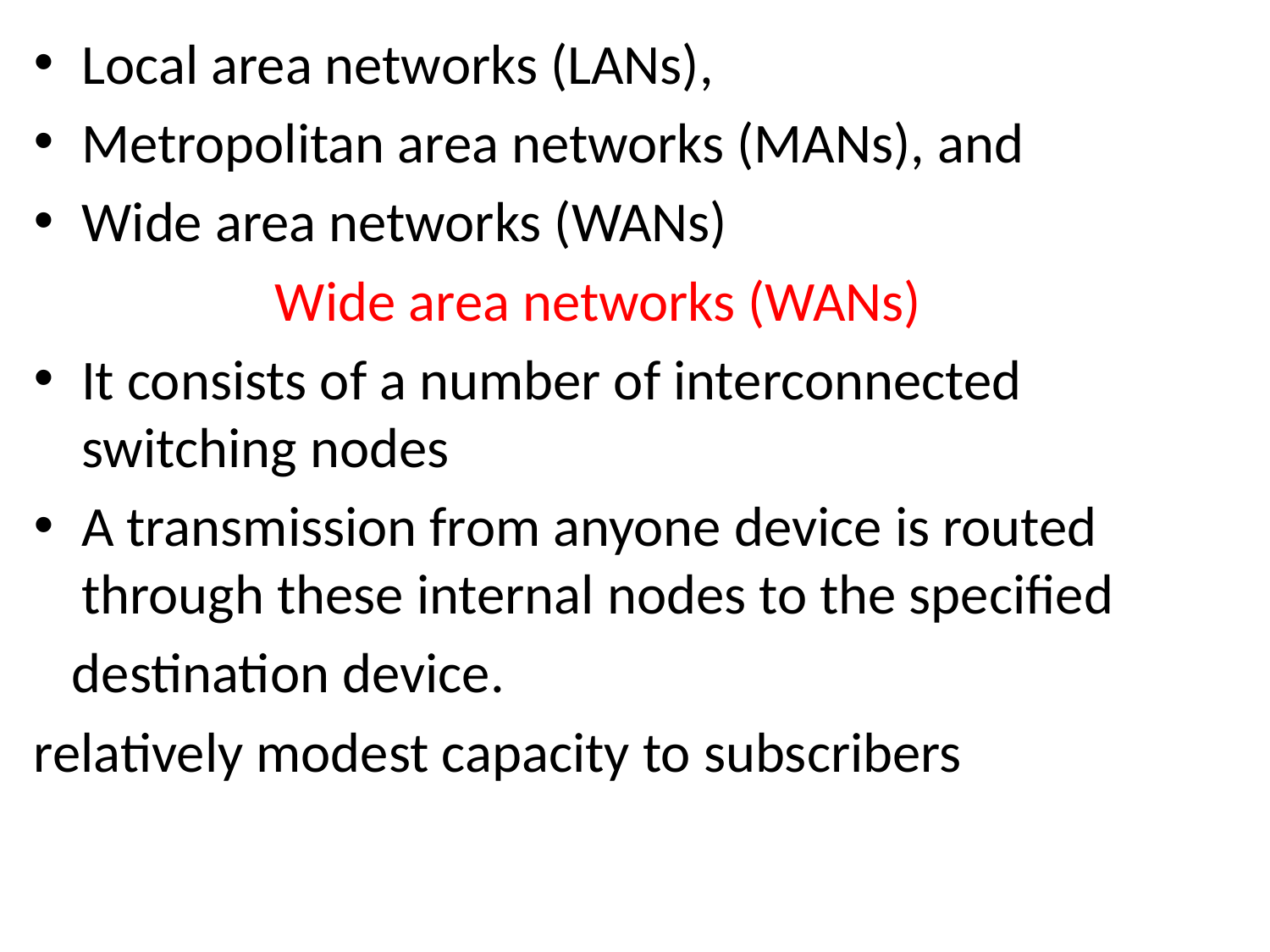

Local area networks (LANs),
Metropolitan area networks (MANs), and
Wide area networks (WANs)
                   Wide area networks (WANs)
It consists of a number of interconnected switching nodes
A transmission from anyone device is routed through these internal nodes to the specified
   destination device.
relatively modest capacity to subscribers